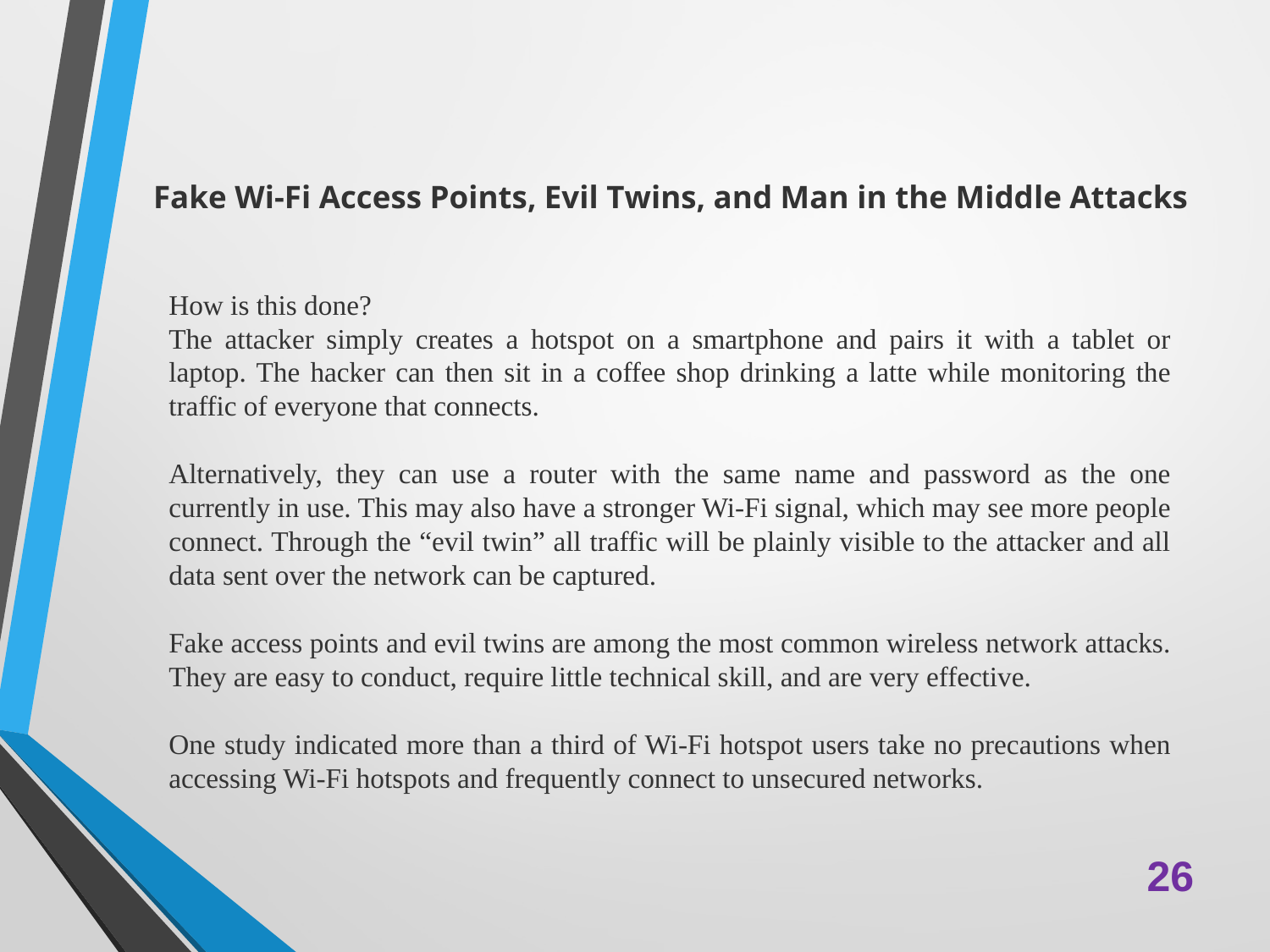

# Fake Wi-Fi Access Points, Evil Twins, and Man in the Middle Attacks
How is this done?
The attacker simply creates a hotspot on a smartphone and pairs it with a tablet or laptop. The hacker can then sit in a coffee shop drinking a latte while monitoring the traffic of everyone that connects.

Alternatively, they can use a router with the same name and password as the one currently in use. This may also have a stronger Wi-Fi signal, which may see more people connect. Through the “evil twin” all traffic will be plainly visible to the attacker and all data sent over the network can be captured.

Fake access points and evil twins are among the most common wireless network attacks. They are easy to conduct, require little technical skill, and are very effective.

One study indicated more than a third of Wi-Fi hotspot users take no precautions when accessing Wi-Fi hotspots and frequently connect to unsecured networks.
26